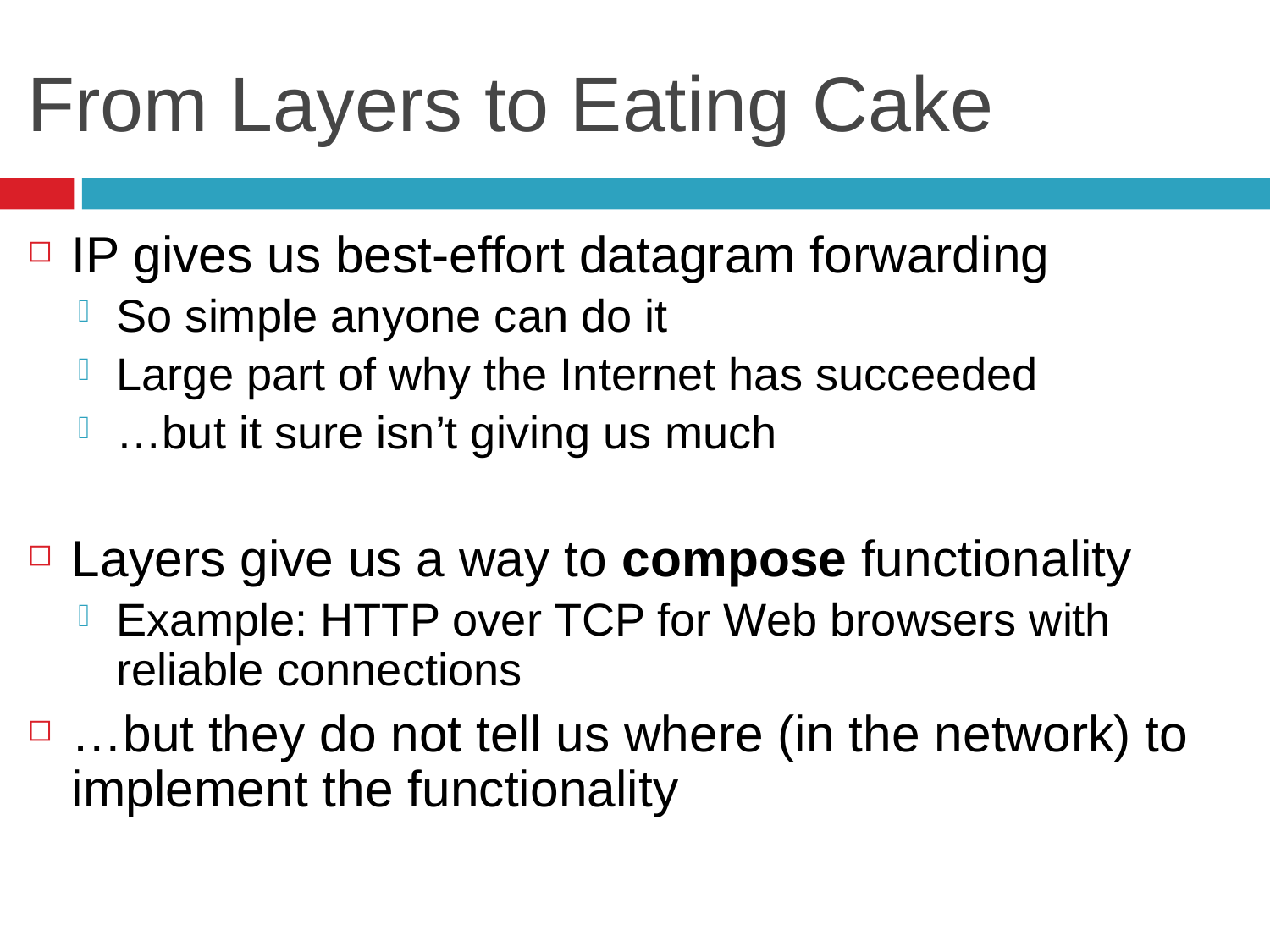

# From Layers to Eating Cake
35
IP gives us best-effort datagram forwarding
So simple anyone can do it
Large part of why the Internet has succeeded
…but it sure isn’t giving us much

Layers give us a way to compose functionality
Example: HTTP over TCP for Web browsers with reliable connections
…but they do not tell us where (in the network) to implement the functionality